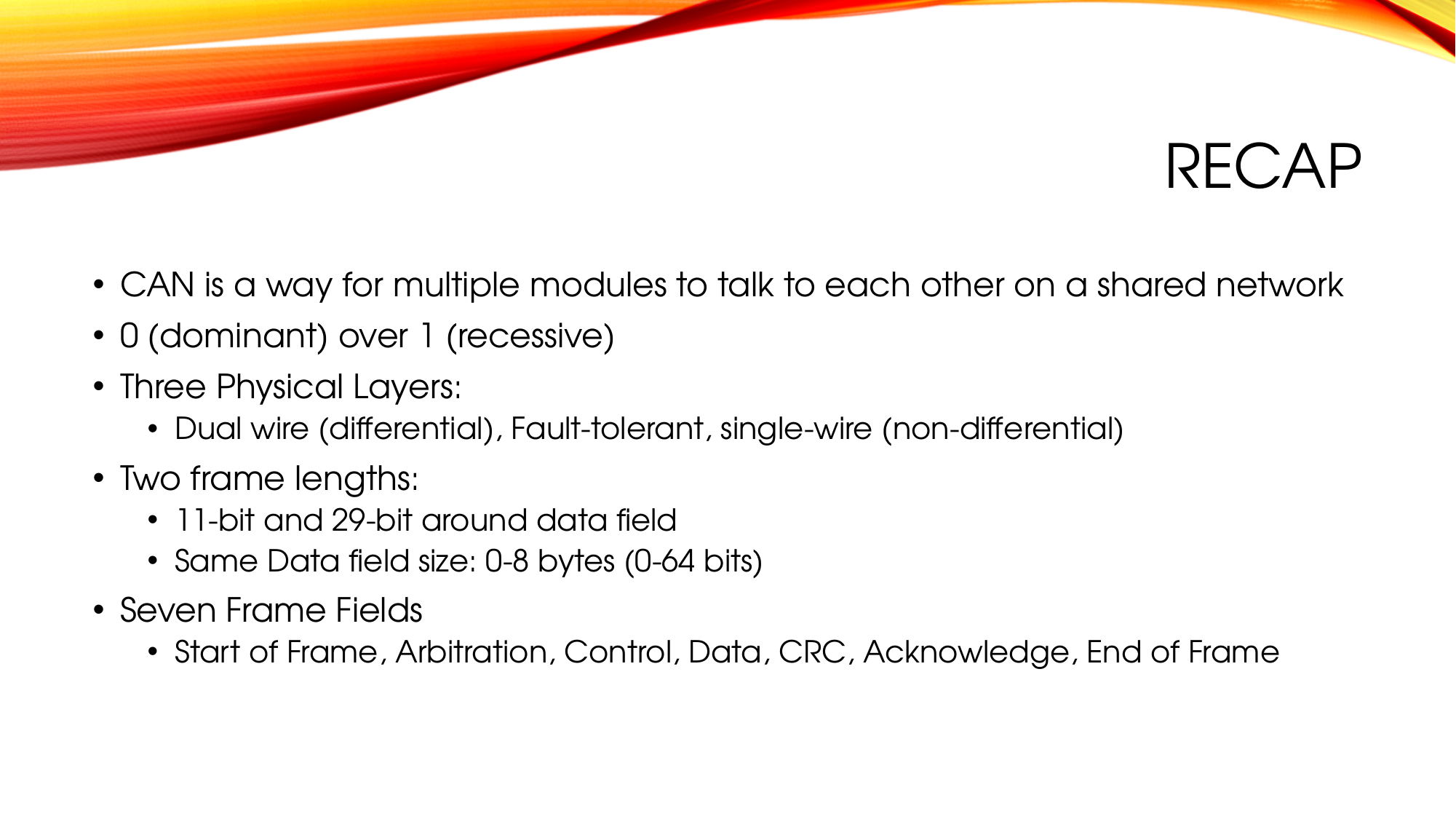

# Recap
CAN is a way for multiple modules to talk to each other on a shared network
0 (dominant) over 1 (recessive)
Three Physical Layers:
Dual wire (differential), Fault-tolerant, single-wire (non-differential)
Two frame lengths:
11-bit and 29-bit around data field
Same Data field size: 0-8 bytes (0-64 bits)
Seven Frame Fields
Start of Frame, Arbitration, Control, Data, CRC, Acknowledge, End of Frame